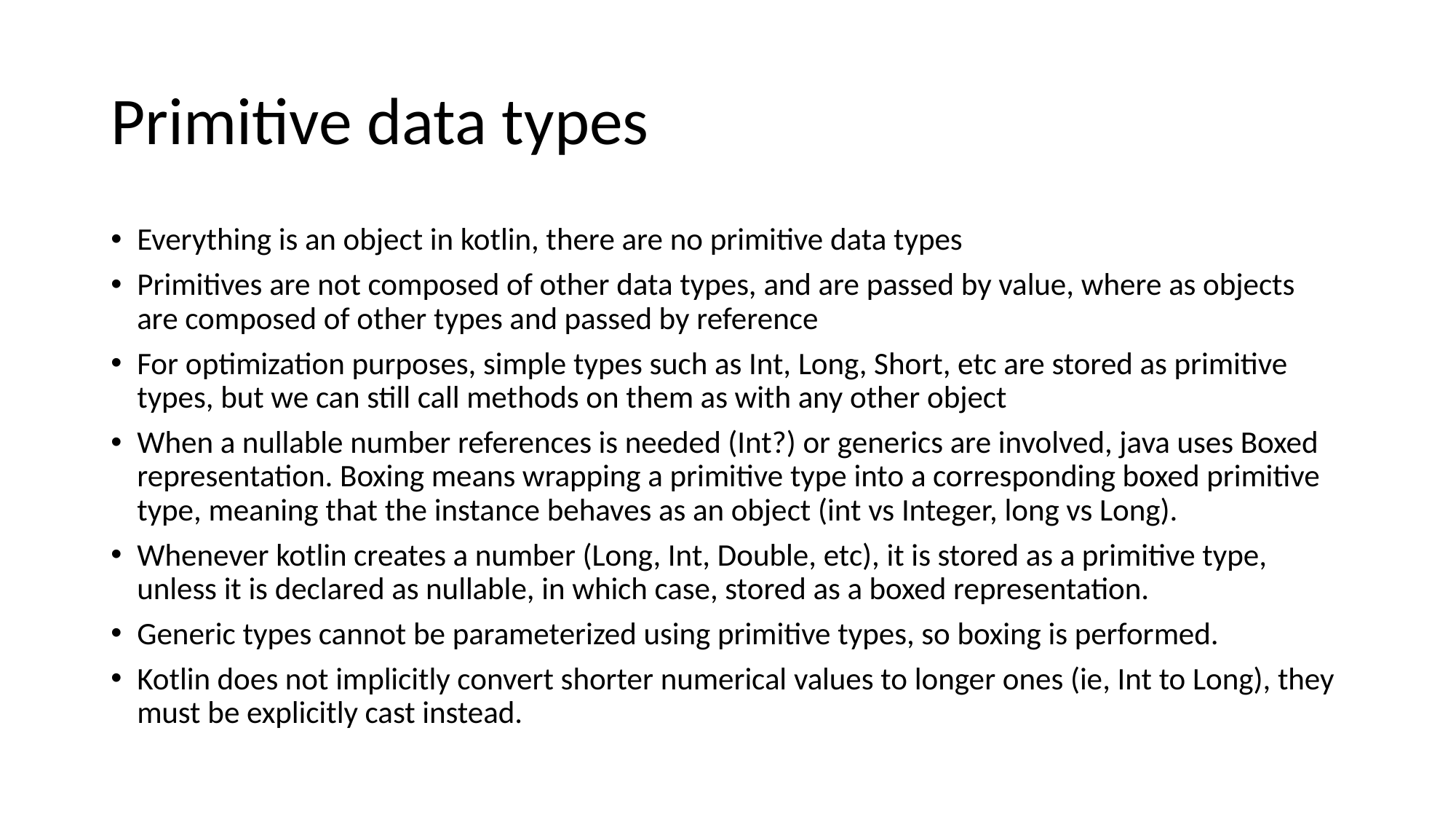

# Primitive data types
Everything is an object in kotlin, there are no primitive data types
Primitives are not composed of other data types, and are passed by value, where as objects are composed of other types and passed by reference
For optimization purposes, simple types such as Int, Long, Short, etc are stored as primitive types, but we can still call methods on them as with any other object
When a nullable number references is needed (Int?) or generics are involved, java uses Boxed representation. Boxing means wrapping a primitive type into a corresponding boxed primitive type, meaning that the instance behaves as an object (int vs Integer, long vs Long).
Whenever kotlin creates a number (Long, Int, Double, etc), it is stored as a primitive type, unless it is declared as nullable, in which case, stored as a boxed representation.
Generic types cannot be parameterized using primitive types, so boxing is performed.
Kotlin does not implicitly convert shorter numerical values to longer ones (ie, Int to Long), they must be explicitly cast instead.